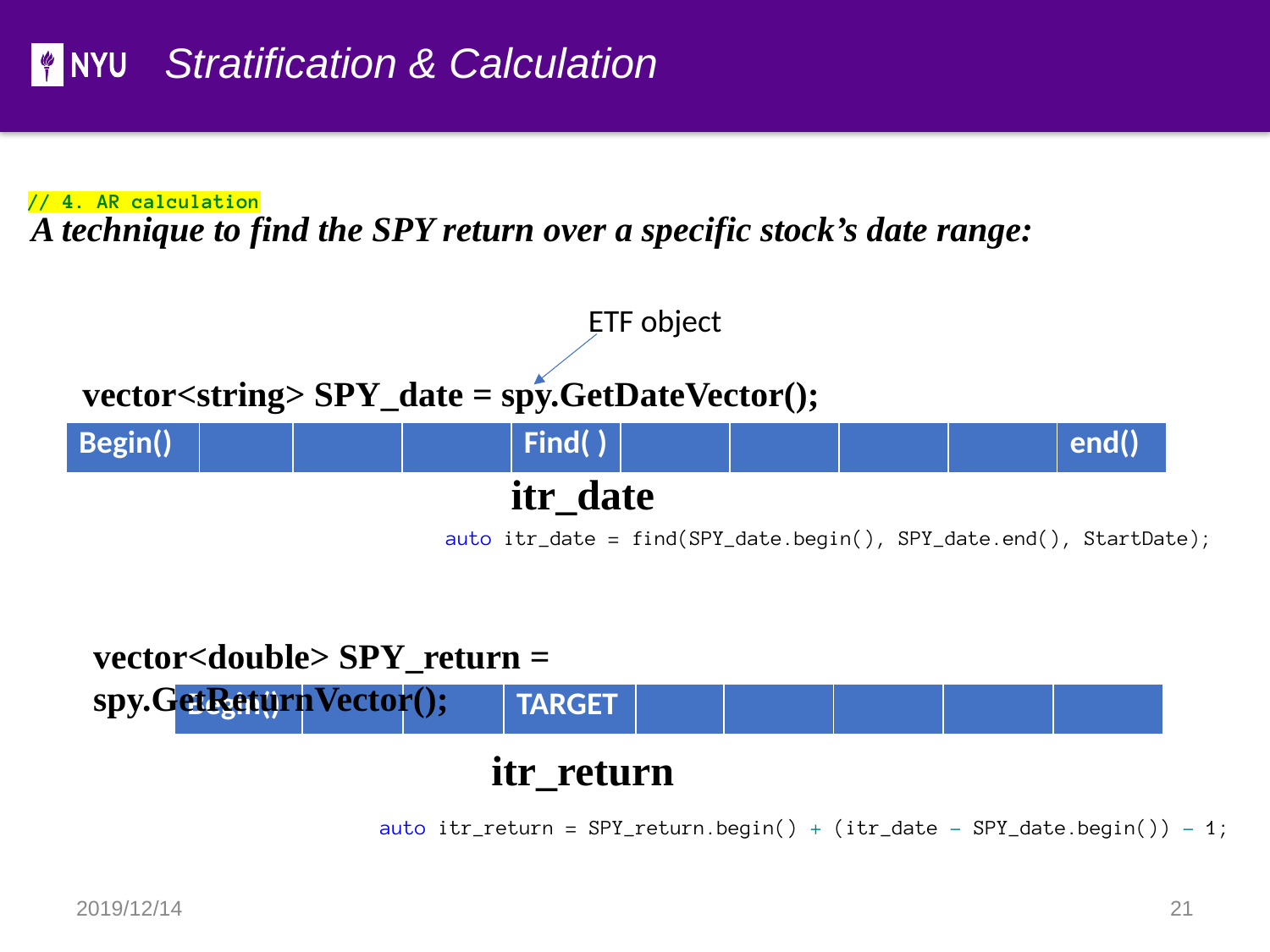

Stratification & Calculation
// 4. AR calculation
A technique to find the SPY return over a specific stock’s date range:
ETF object
vector<string> SPY_date = spy.GetDateVector();
| Begin() |  |  |  | Find( ) |  |  |  |  | end() |
| --- | --- | --- | --- | --- | --- | --- | --- | --- | --- |
itr_date
auto itr_date = find(SPY_date.begin(), SPY_date.end(), StartDate);
vector<double> SPY_return = spy.GetReturnVector();
| Begin() |  |  | TARGET |  |  |  |  |  |
| --- | --- | --- | --- | --- | --- | --- | --- | --- |
itr_return
auto itr_return = SPY_return.begin() + (itr_date - SPY_date.begin()) - 1;
2019/12/14
21